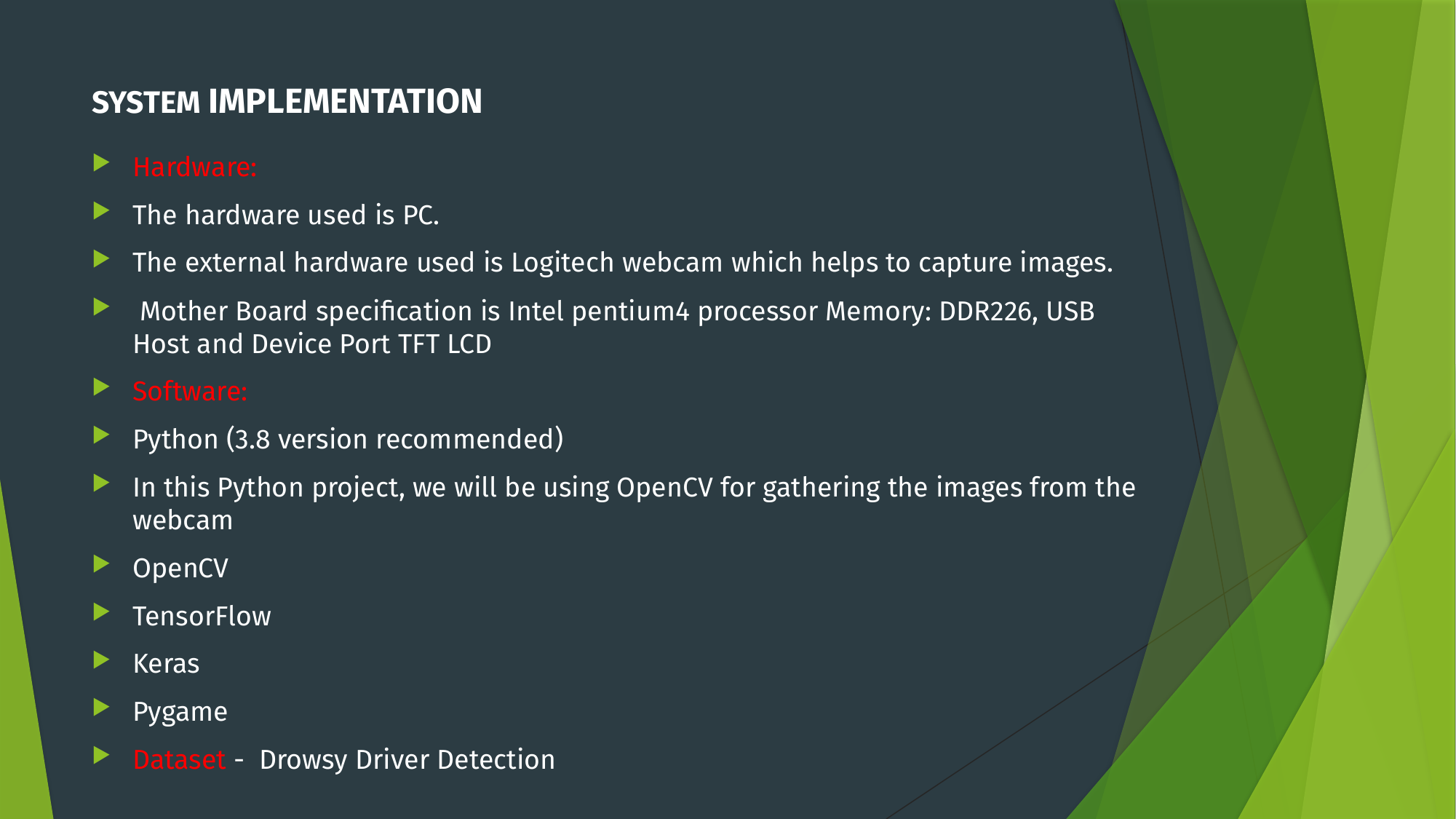

# SYSTEM IMPLEMENTATION
Hardware:
The hardware used is PC.
The external hardware used is Logitech webcam which helps to capture images.
 Mother Board specification is Intel pentium4 processor Memory: DDR226, USB Host and Device Port TFT LCD
Software:
Python (3.8 version recommended)
In this Python project, we will be using OpenCV for gathering the images from the webcam
OpenCV
TensorFlow
Keras
Pygame
Dataset -  Drowsy Driver Detection